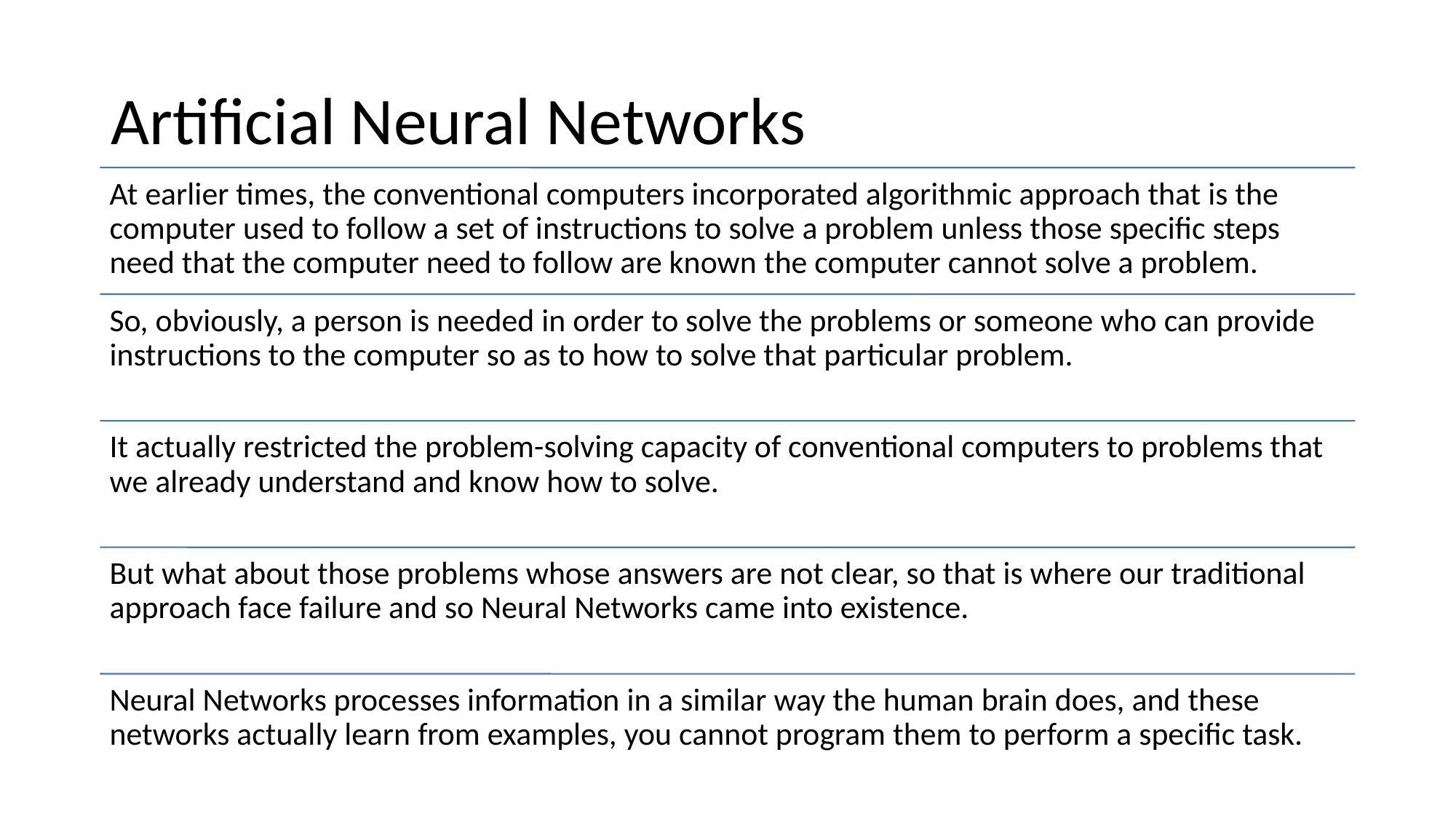

# Artificial Neural Networks
At earlier times, the conventional computers incorporated algorithmic approach that is the computer used to follow a set of instructions to solve a problem unless those specific steps need that the computer need to follow are known the computer cannot solve a problem.
So, obviously, a person is needed in order to solve the problems or someone who can provide instructions to the computer so as to how to solve that particular problem.
It actually restricted the problem-solving capacity of conventional computers to problems that we already understand and know how to solve.
But what about those problems whose answers are not clear, so that is where our traditional approach face failure and so Neural Networks came into existence.
Neural Networks processes information in a similar way the human brain does, and these networks actually learn from examples, you cannot program them to perform a specific task.